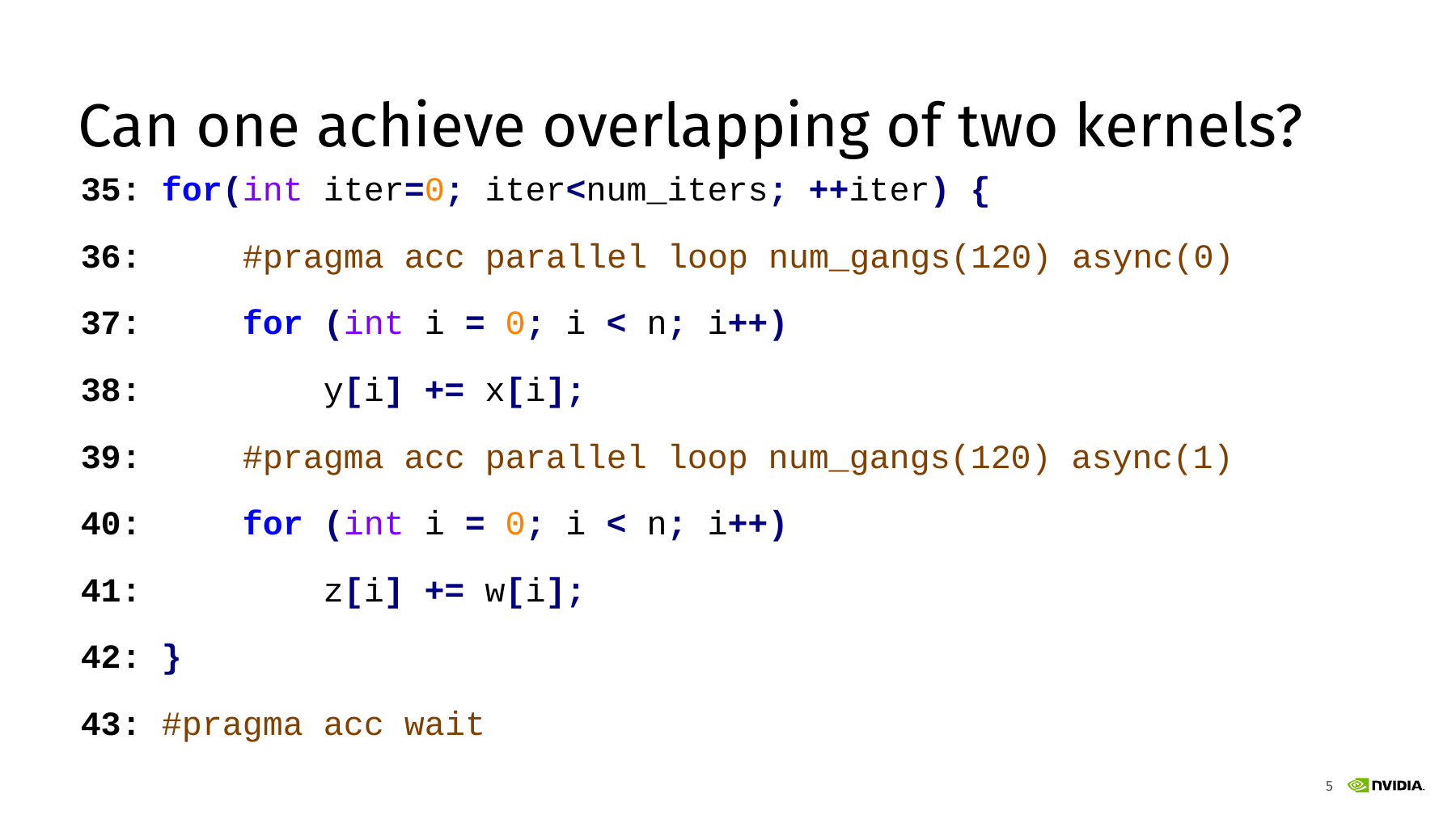

# Can one achieve overlapping of two kernels?
35: for(int iter=0; iter<num_iters; ++iter) {
36:     #pragma acc parallel loop num_gangs(120) async(0)
37:     for (int i = 0; i < n; i++)
38:         y[i] += x[i];
39:     #pragma acc parallel loop num_gangs(120) async(1)
40:     for (int i = 0; i < n; i++)
41:         z[i] += w[i];
42: }
43: #pragma acc wait